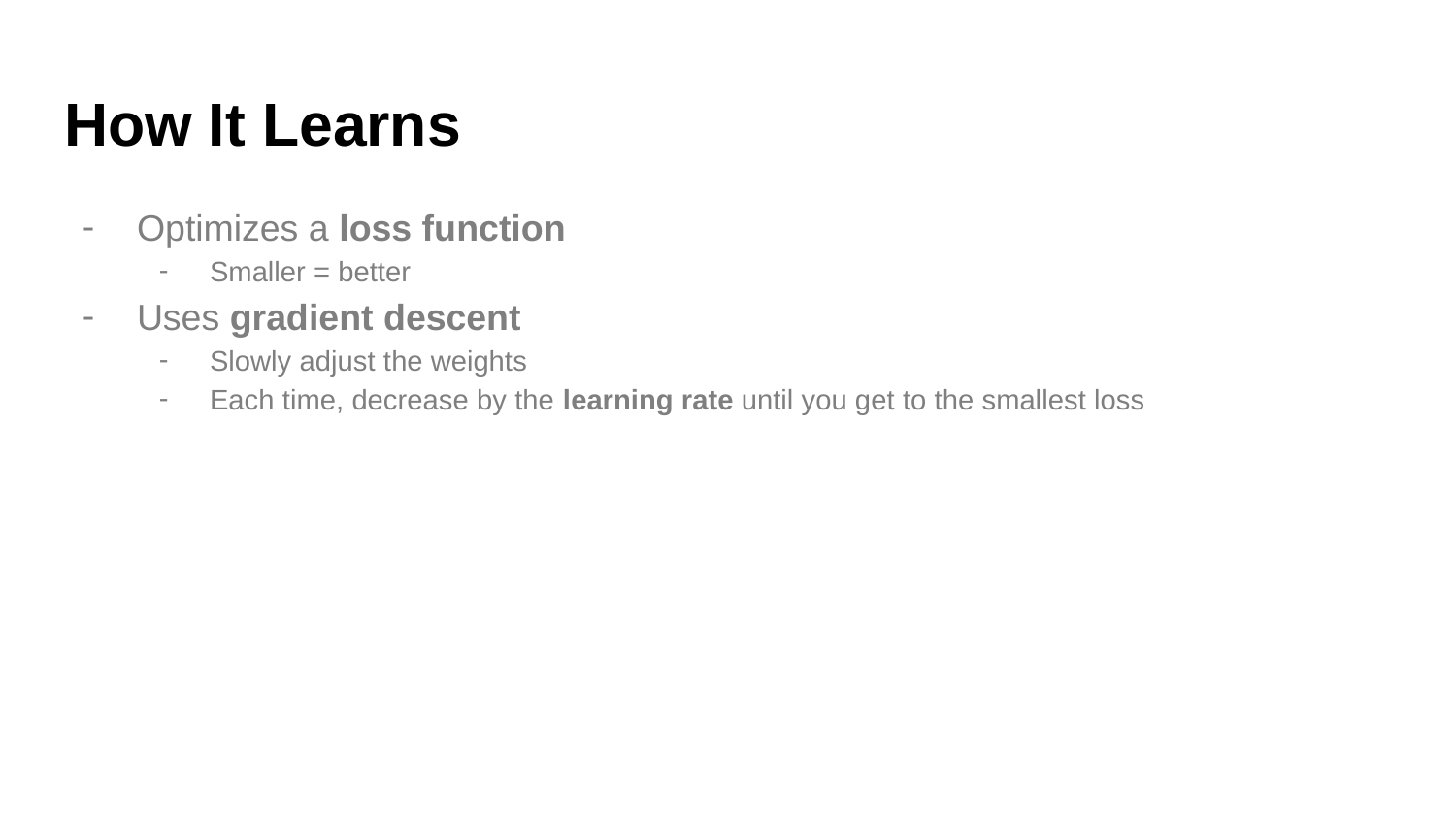

# How It Learns
Optimizes a loss function
Smaller = better
Uses gradient descent
Slowly adjust the weights
Each time, decrease by the learning rate until you get to the smallest loss